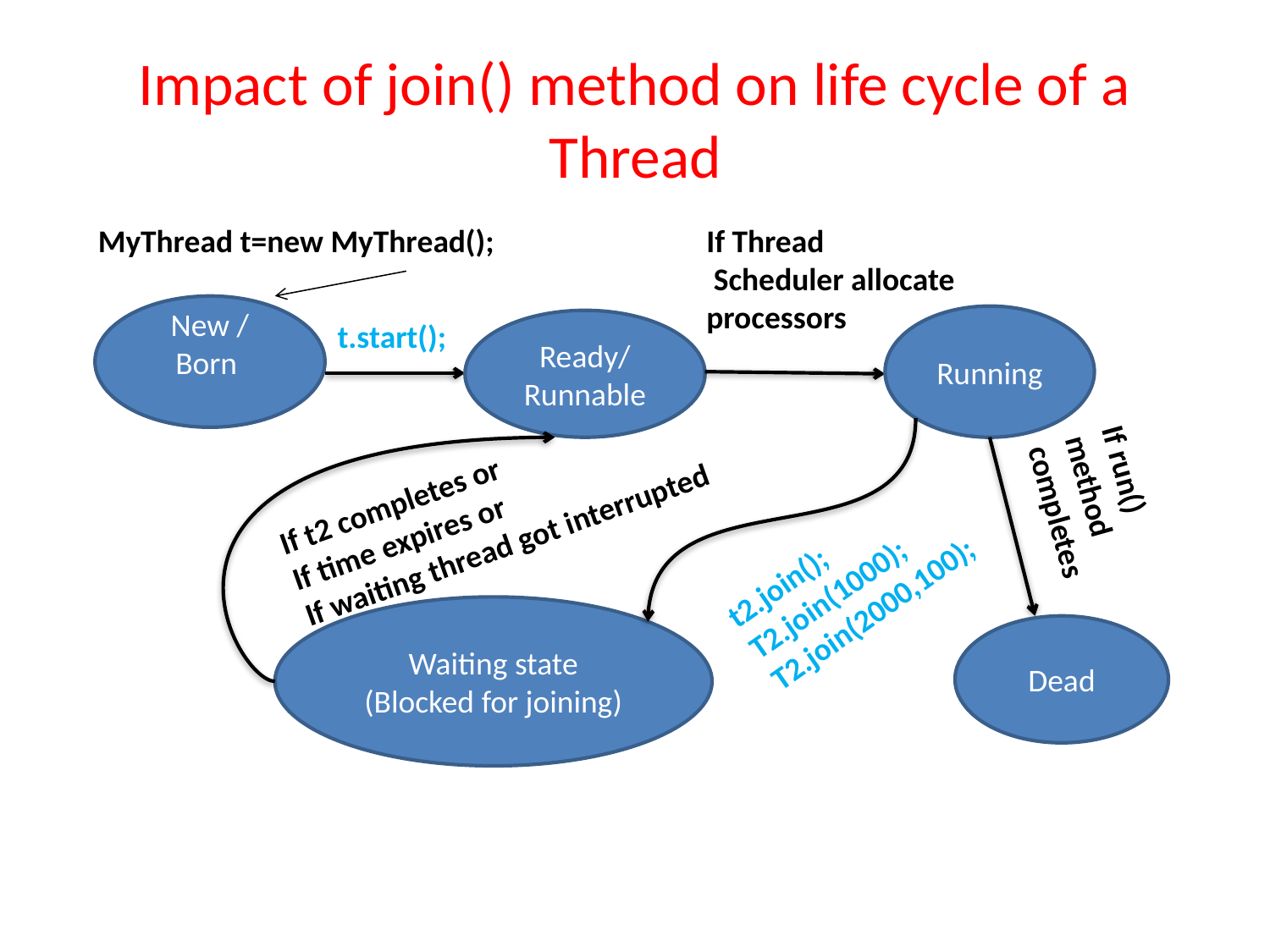

# Impact of join() method on life cycle of a Thread

MyThread t=new MyThread();
If Thread
 Scheduler allocate
processors
New / Born

Running
t.start();
Ready/ Runnable
If run()
method
completes
If t2 completes or
If time expires or
If waiting thread got interrupted
t2.join();
T2.join(1000);
T2.join(2000,100);
Waiting state
(Blocked for joining)
Dead